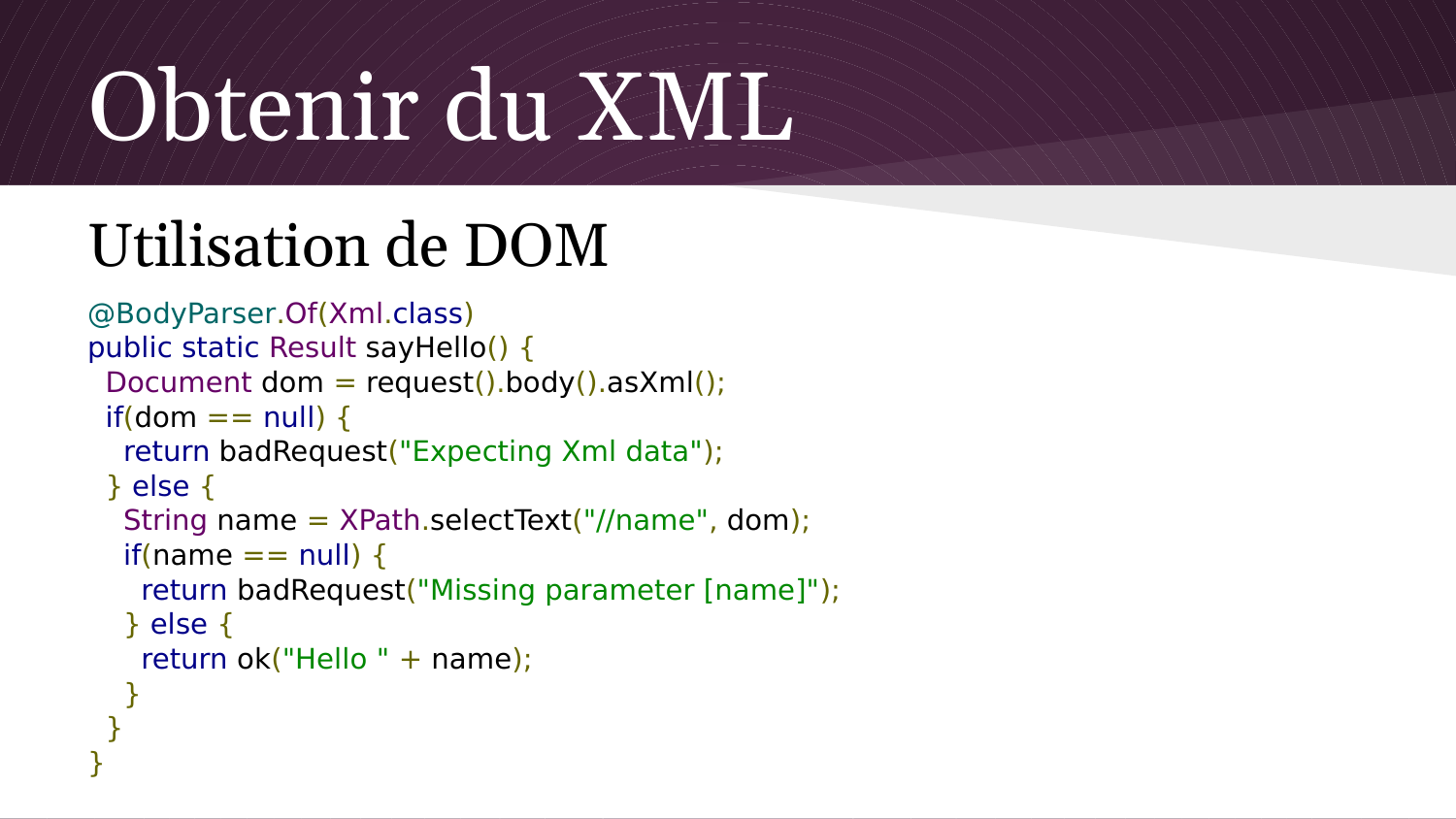

# Obtenir du XML
Utilisation de DOM
@BodyParser.Of(Xml.class)
public static Result sayHello() {
  Document dom = request().body().asXml();
  if(dom == null) {
    return badRequest("Expecting Xml data");
  } else {
    String name = XPath.selectText("//name", dom);
    if(name == null) {
      return badRequest("Missing parameter [name]");
    } else {
      return ok("Hello " + name);
    }
  }
}